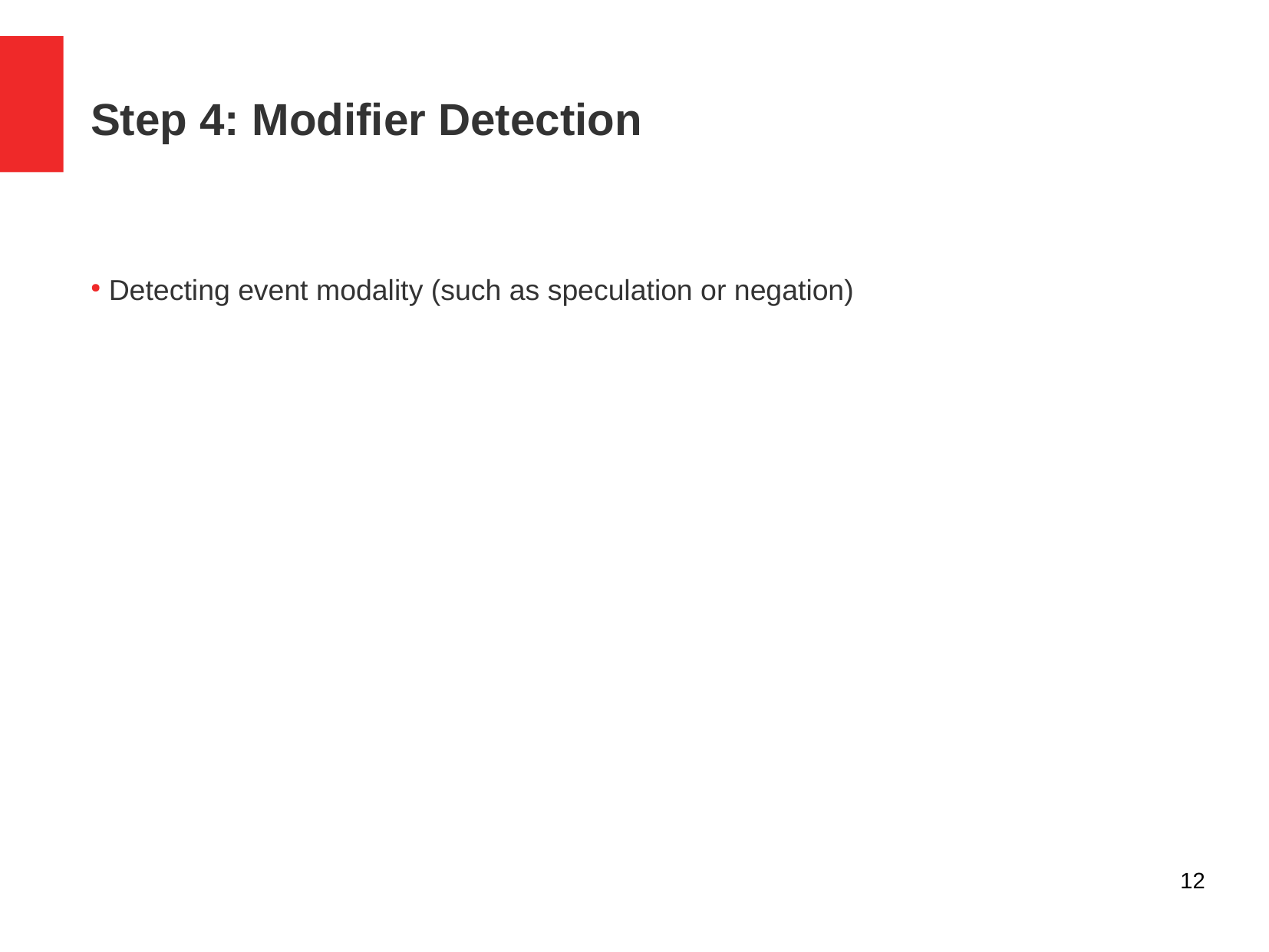

Step 4: Modifier Detection
 Detecting event modality (such as speculation or negation)
12